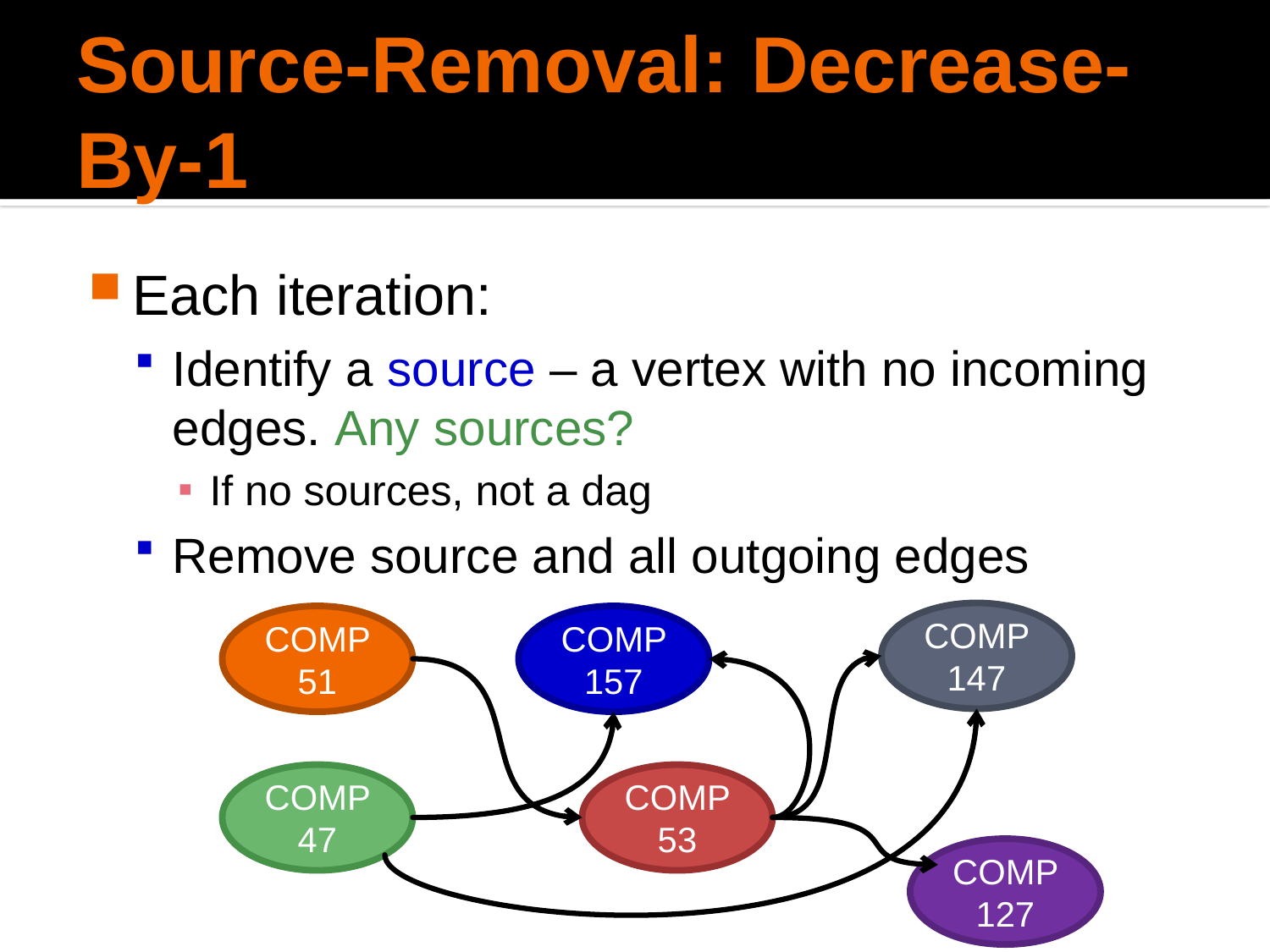

# Source-Removal: Decrease-By-1
Each iteration:
Identify a source – a vertex with no incoming edges. Any sources?
If no sources, not a dag
Remove source and all outgoing edges
COMP 147
COMP 51
COMP 157
COMP 47
COMP 53
COMP 127